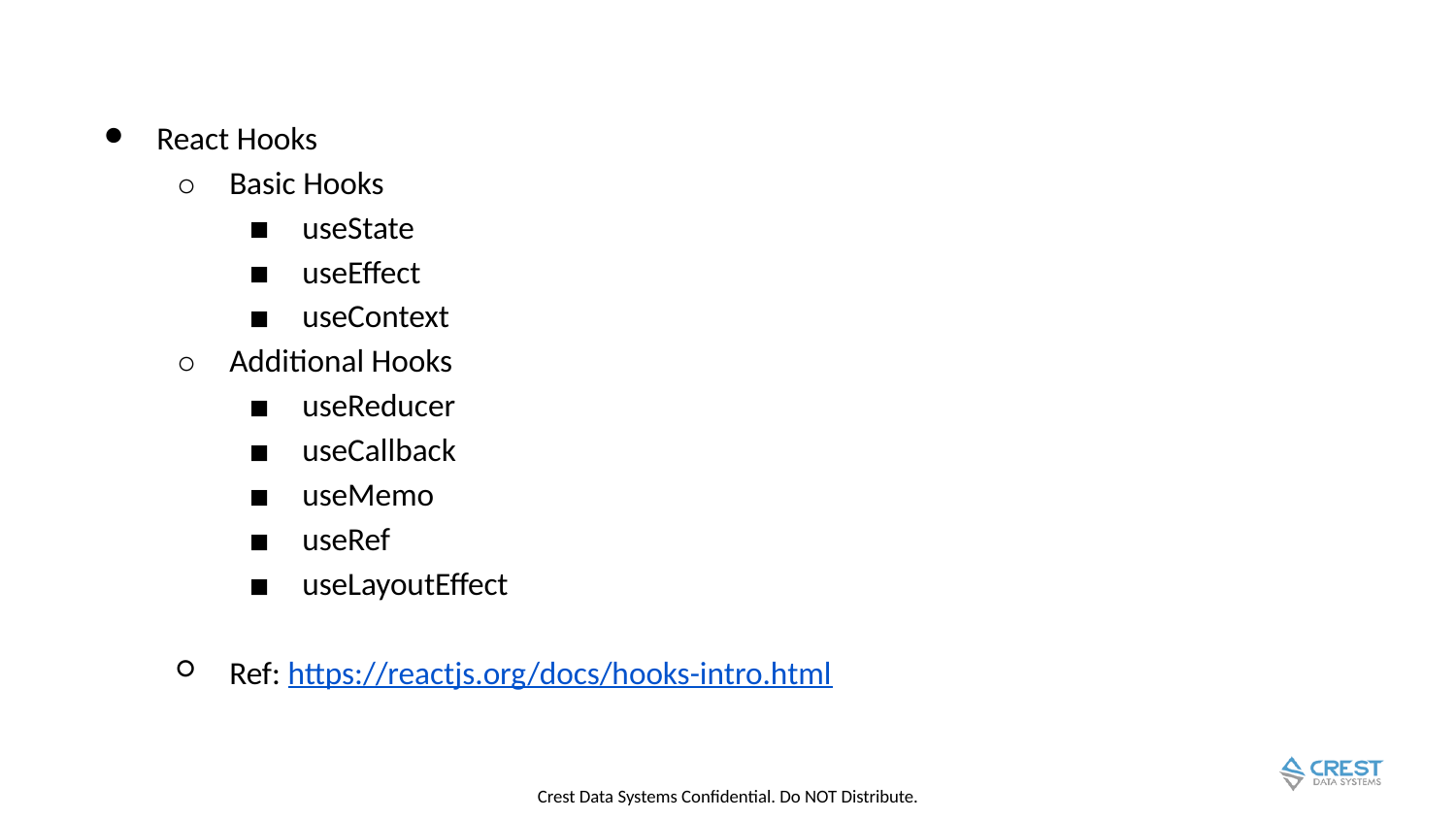

React Hooks
Basic Hooks
useState
useEffect
useContext
Additional Hooks
useReducer
useCallback
useMemo
useRef
useLayoutEffect

Ref: https://reactjs.org/docs/hooks-intro.html